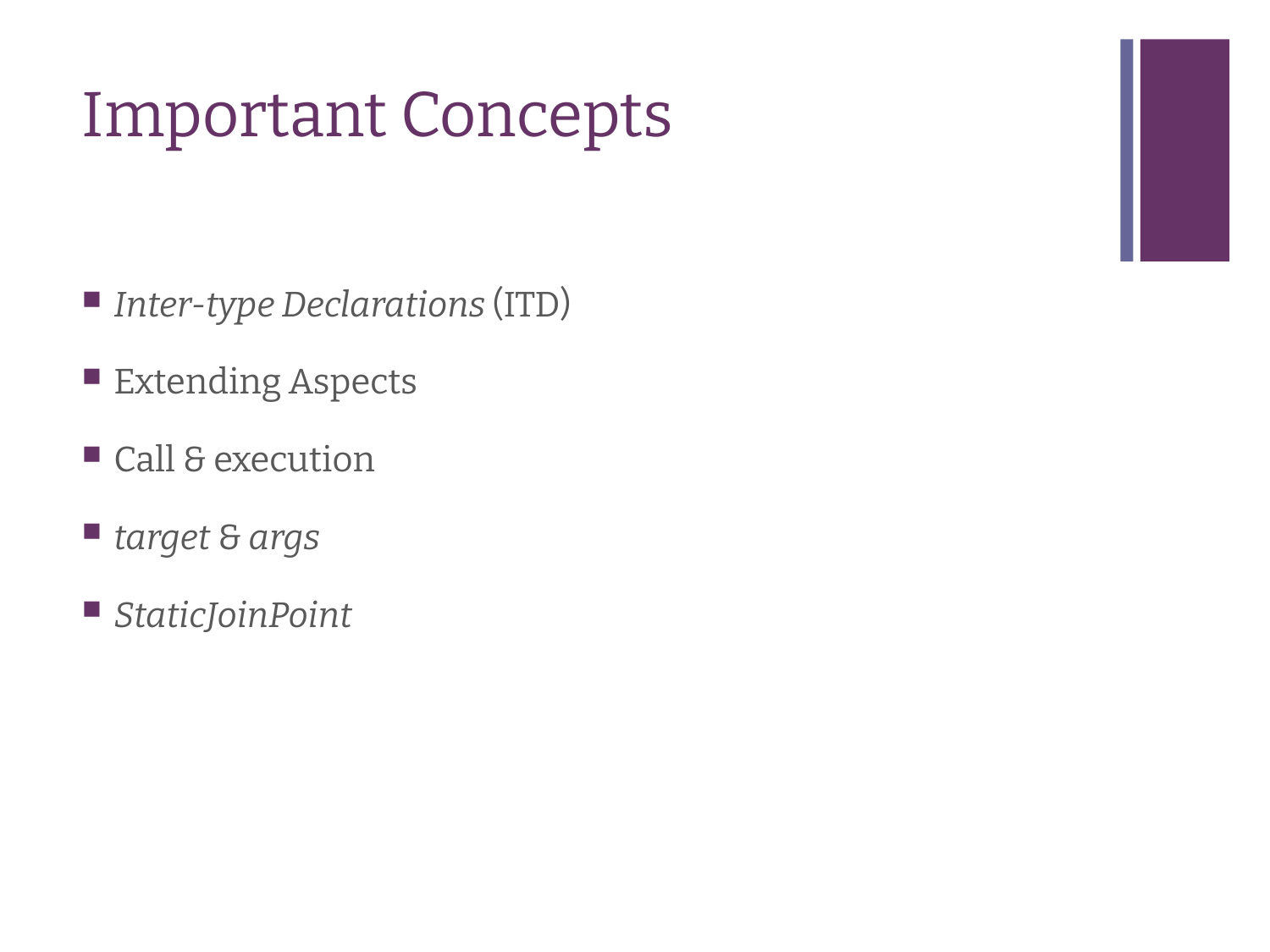

# Important Concepts
Inter-type Declarations (ITD)
Extending Aspects
Call & execution
target & args
StaticJoinPoint